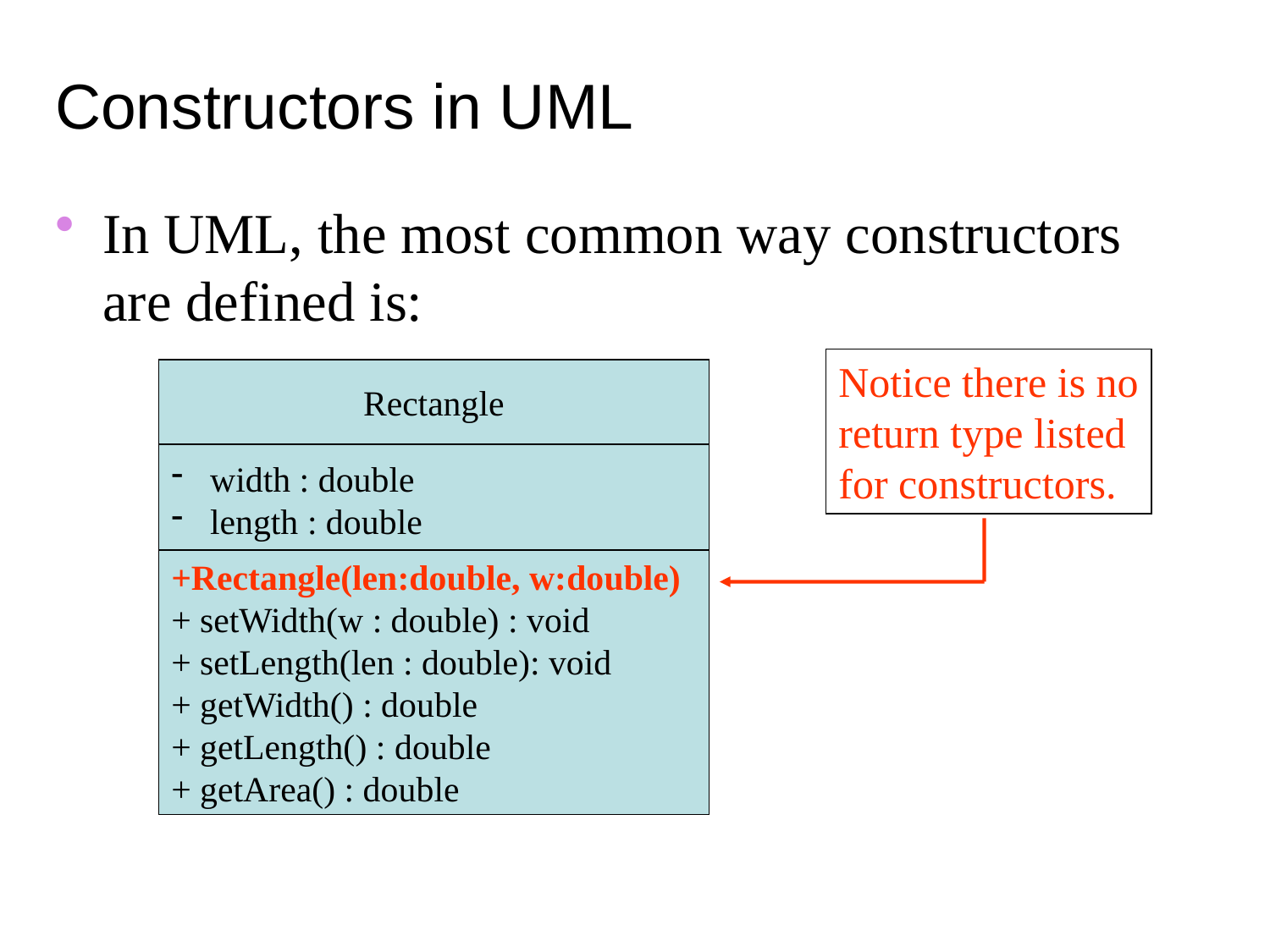

Constructors in UML
In UML, the most common way constructors are defined is:
Notice there is no
return type listed
for constructors.

Rectangle
 width : double
 length : double
+Rectangle(len:double, w:double)
+ setWidth(w : double) : void
+ setLength(len : double): void
+ getWidth() : double
+ getLength() : double
+ getArea() : double